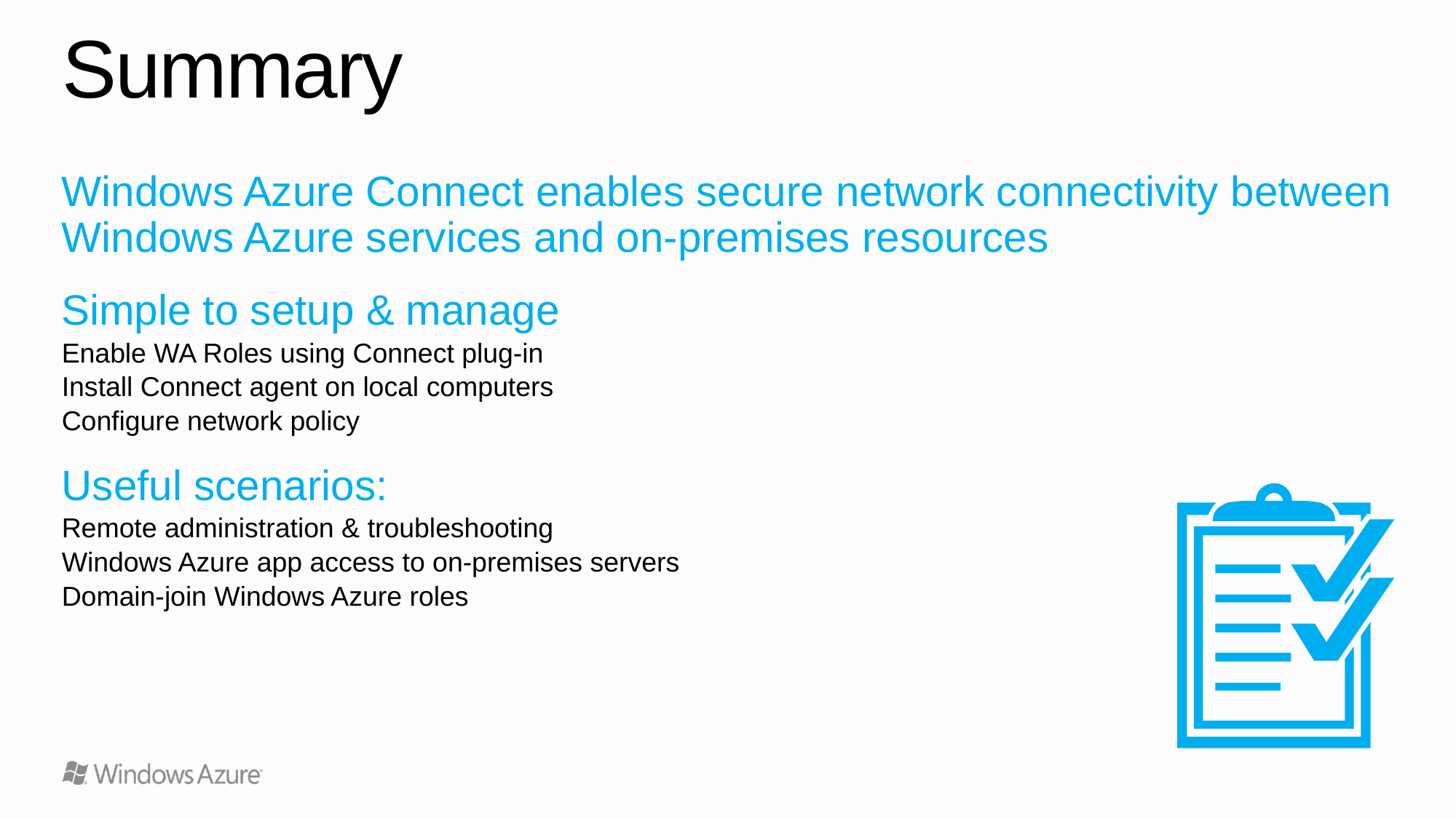

# Summary
Windows Azure Connect enables secure network connectivity between Windows Azure services and on-premises resources
Simple to setup & manage
Enable WA Roles using Connect plug-in
Install Connect agent on local computers
Configure network policy
Useful scenarios:
Remote administration & troubleshooting
Windows Azure app access to on-premises servers
Domain-join Windows Azure roles